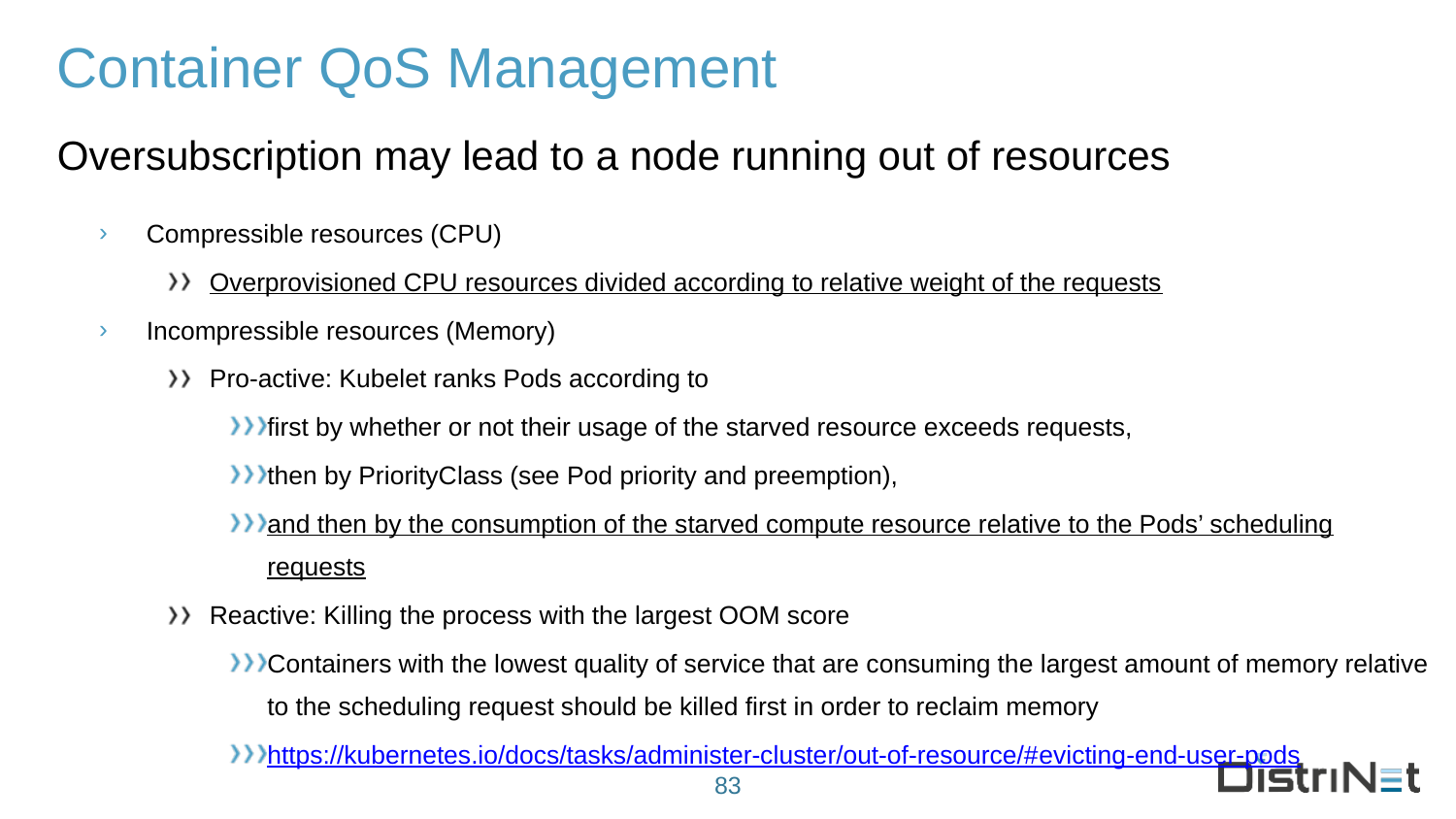

# Container QoS Management

Oversubscription may lead to a node running out of resources

Compressible resources (CPU)
Overprovisioned CPU resources divided according to relative weight of the requests
Incompressible resources (Memory)
Pro-active: Kubelet ranks Pods according to
first by whether or not their usage of the starved resource exceeds requests,
then by PriorityClass (see Pod priority and preemption),
and then by the consumption of the starved compute resource relative to the Pods’ scheduling requests
Reactive: Killing the process with the largest OOM score
Containers with the lowest quality of service that are consuming the largest amount of memory relative to the scheduling request should be killed first in order to reclaim memory
https://kubernetes.io/docs/tasks/administer-cluster/out-of-resource/#evicting-end-user-pods

83